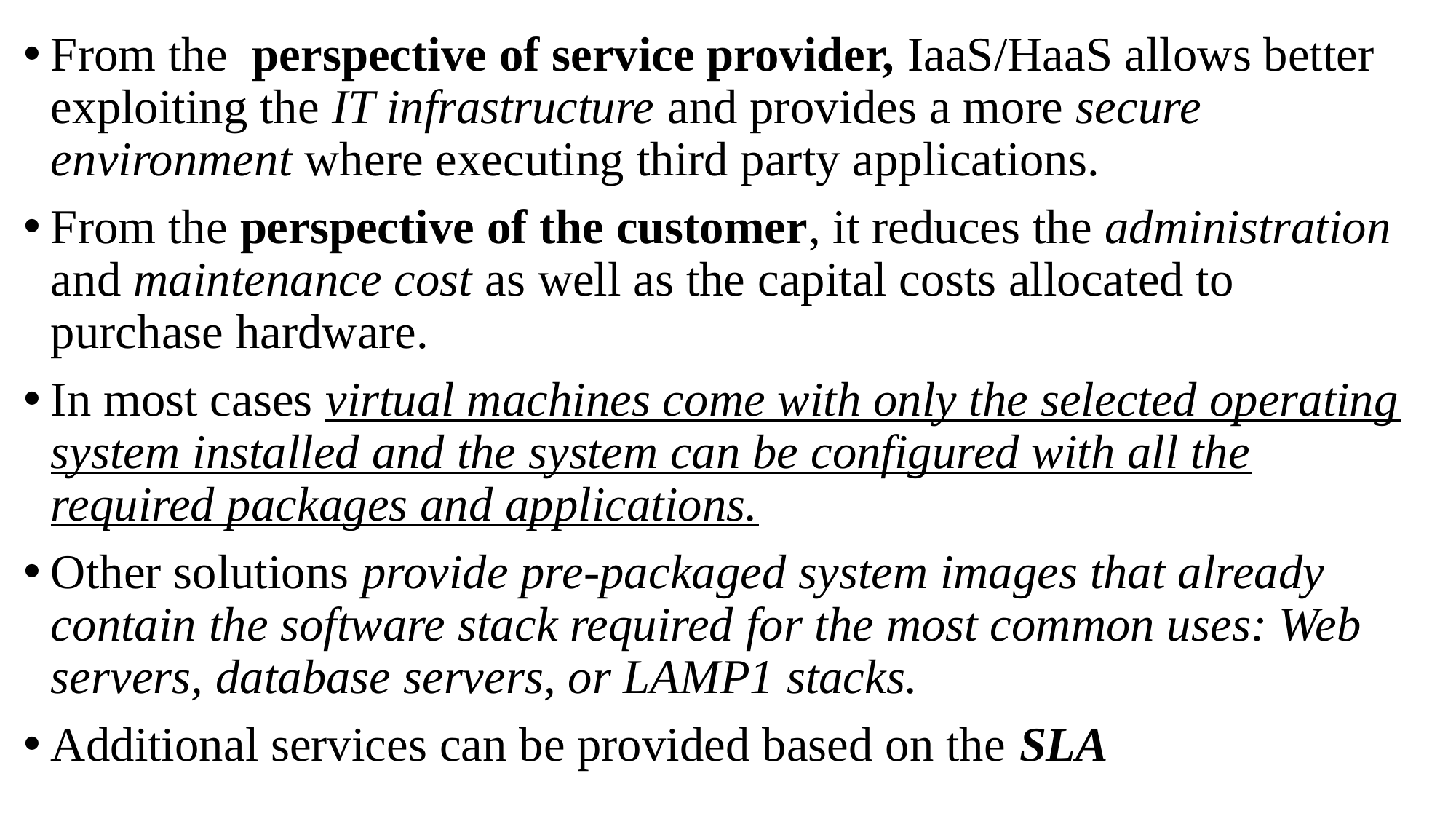

From the  perspective of service provider, IaaS/HaaS allows better exploiting the IT infrastructure and provides a more secure environment where executing third party applications.
From the perspective of the customer, it reduces the administration and maintenance cost as well as the capital costs allocated to purchase hardware.
In most cases virtual machines come with only the selected operating system installed and the system can be configured with all the required packages and applications.
Other solutions provide pre-packaged system images that already contain the software stack required for the most common uses: Web servers, database servers, or LAMP1 stacks.
Additional services can be provided based on the SLA